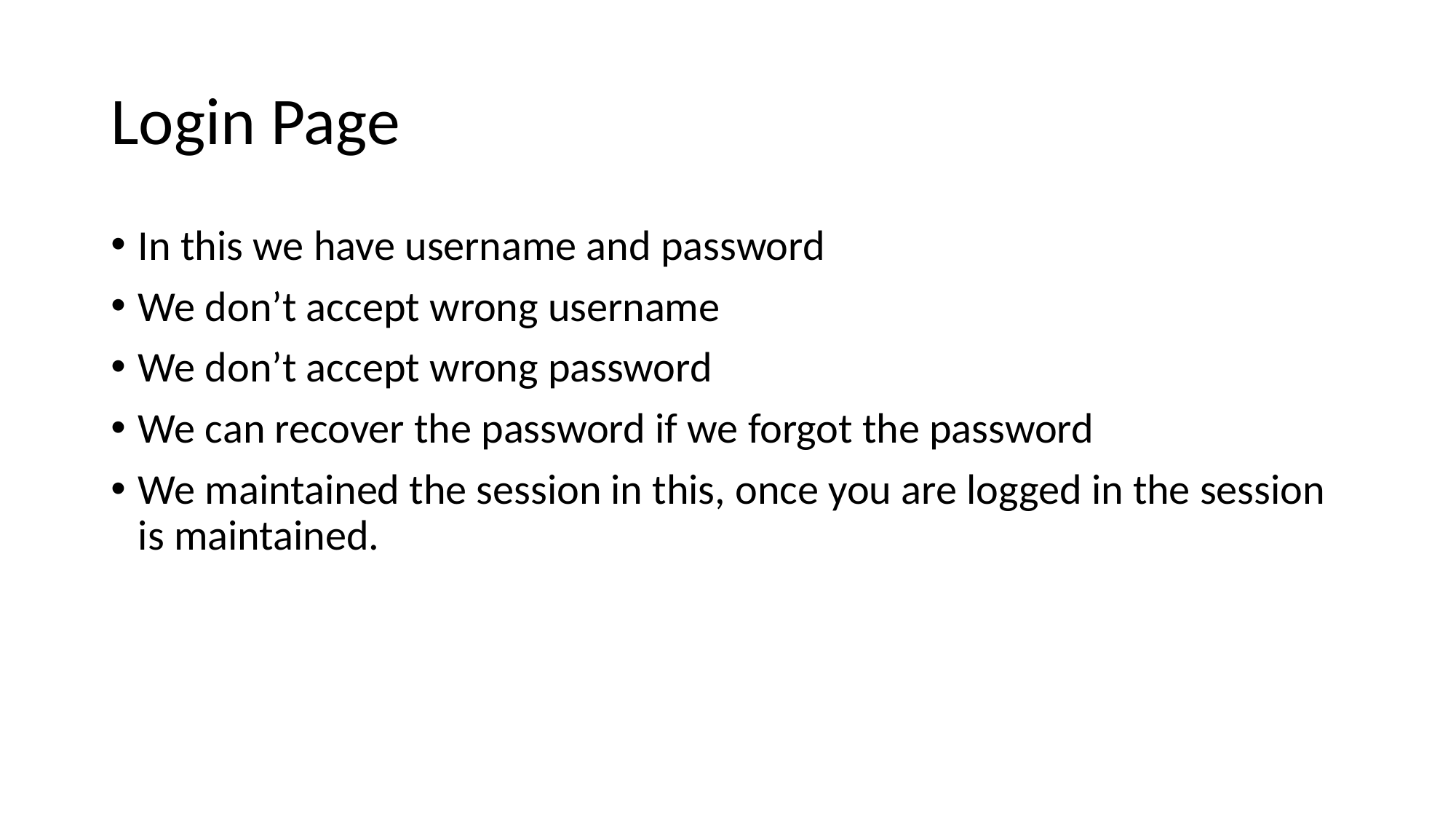

# Login Page
In this we have username and password
We don’t accept wrong username
We don’t accept wrong password
We can recover the password if we forgot the password
We maintained the session in this, once you are logged in the session is maintained.